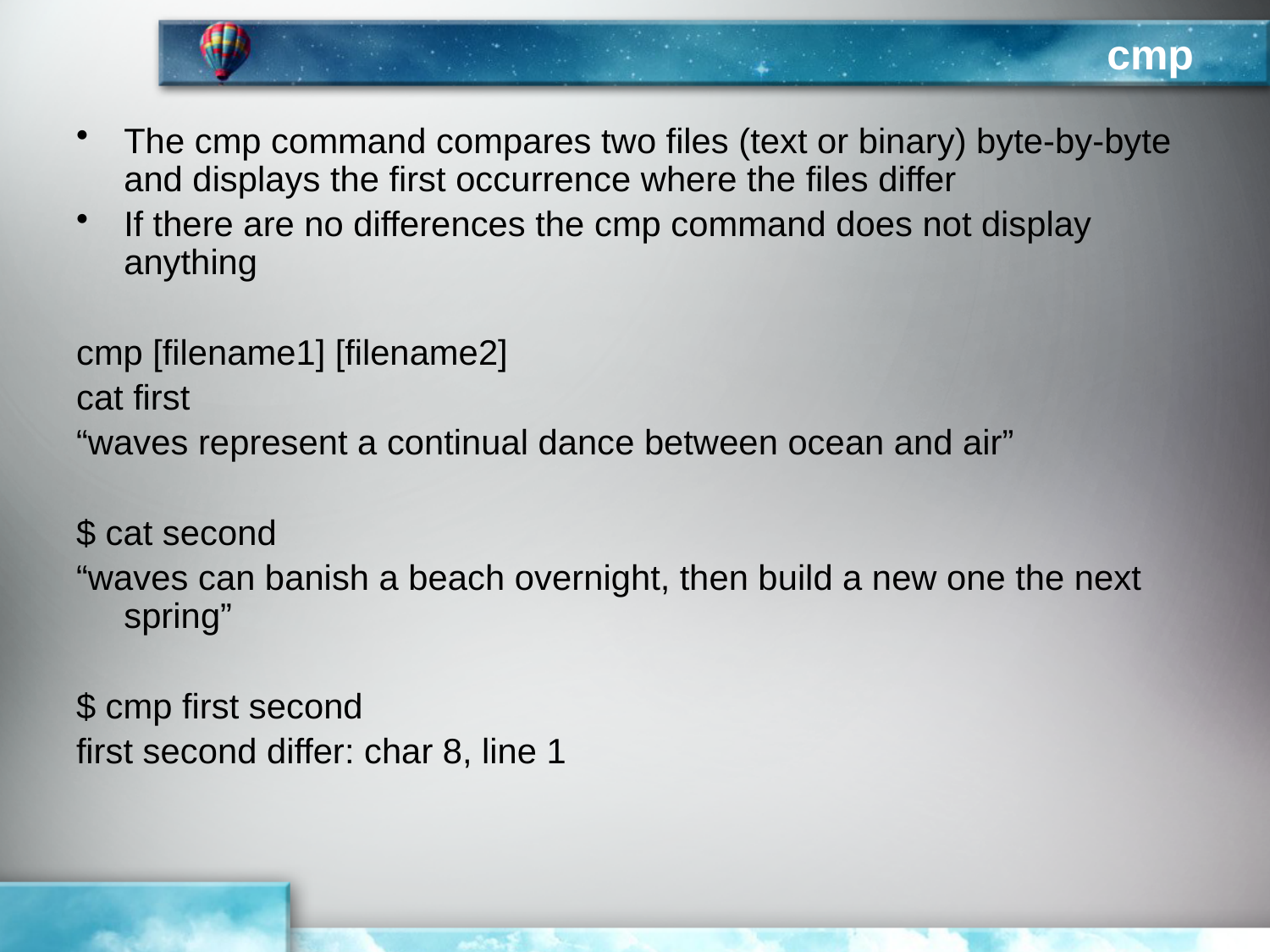

# cmp
The cmp command compares two files (text or binary) byte-by-byte and displays the first occurrence where the files differ
If there are no differences the cmp command does not display anything

cmp [filename1] [filename2]
cat first
“waves represent a continual dance between ocean and air”

$ cat second
“waves can banish a beach overnight, then build a new one the next spring”

$ cmp first second
first second differ: char 8, line 1